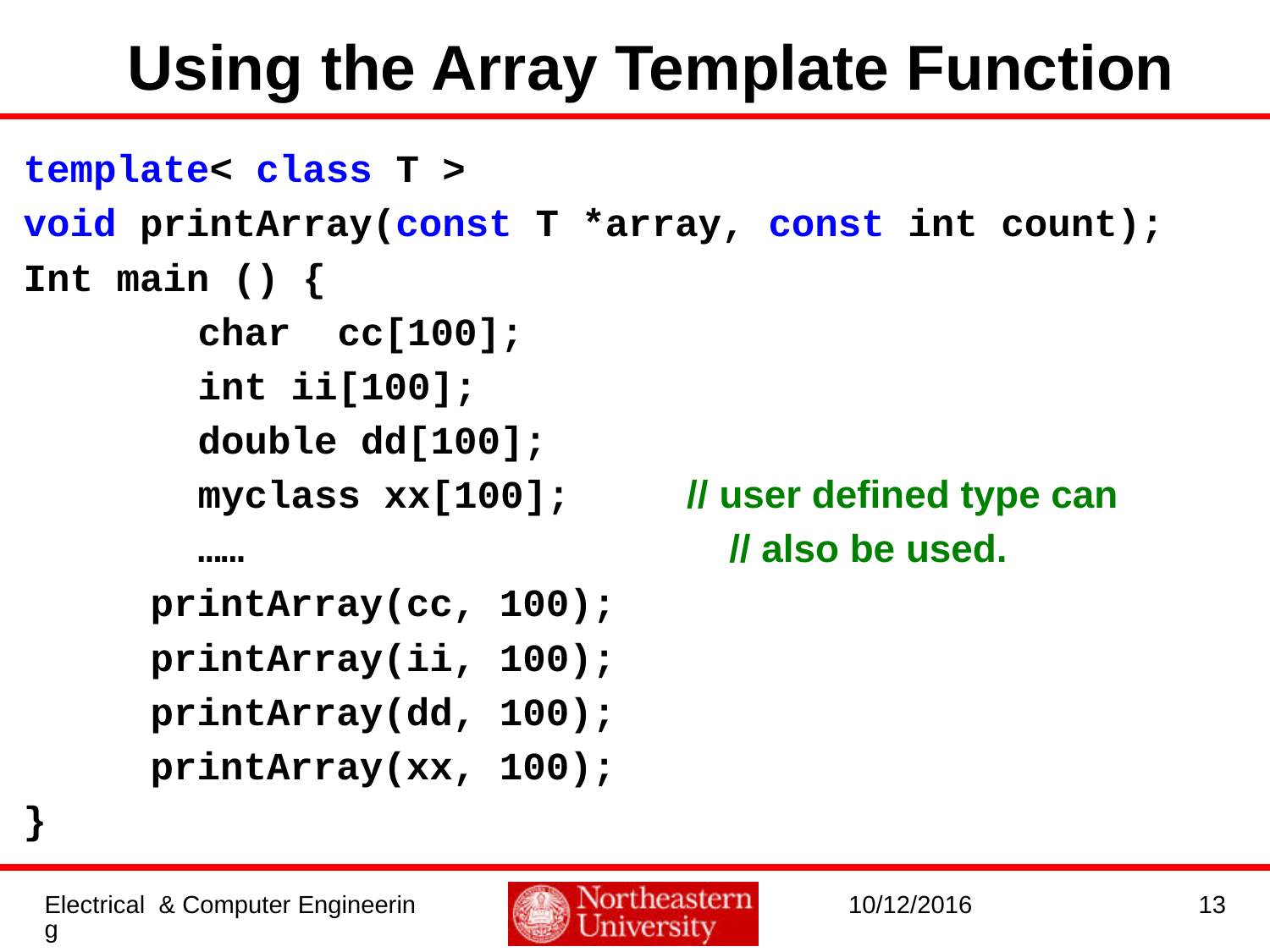

# Using the Array Template Function
template< class T >
void printArray(const T *array, const int count);
Int main () {
		char  cc[100];
		int ii[100];
		double dd[100];
		myclass xx[100];     // user defined type can
		…… 				 // also be used.
	printArray(cc, 100);
	printArray(ii, 100);
	printArray(dd, 100);
	printArray(xx, 100);
}
Electrical  & Computer Engineering
10/12/2016
13